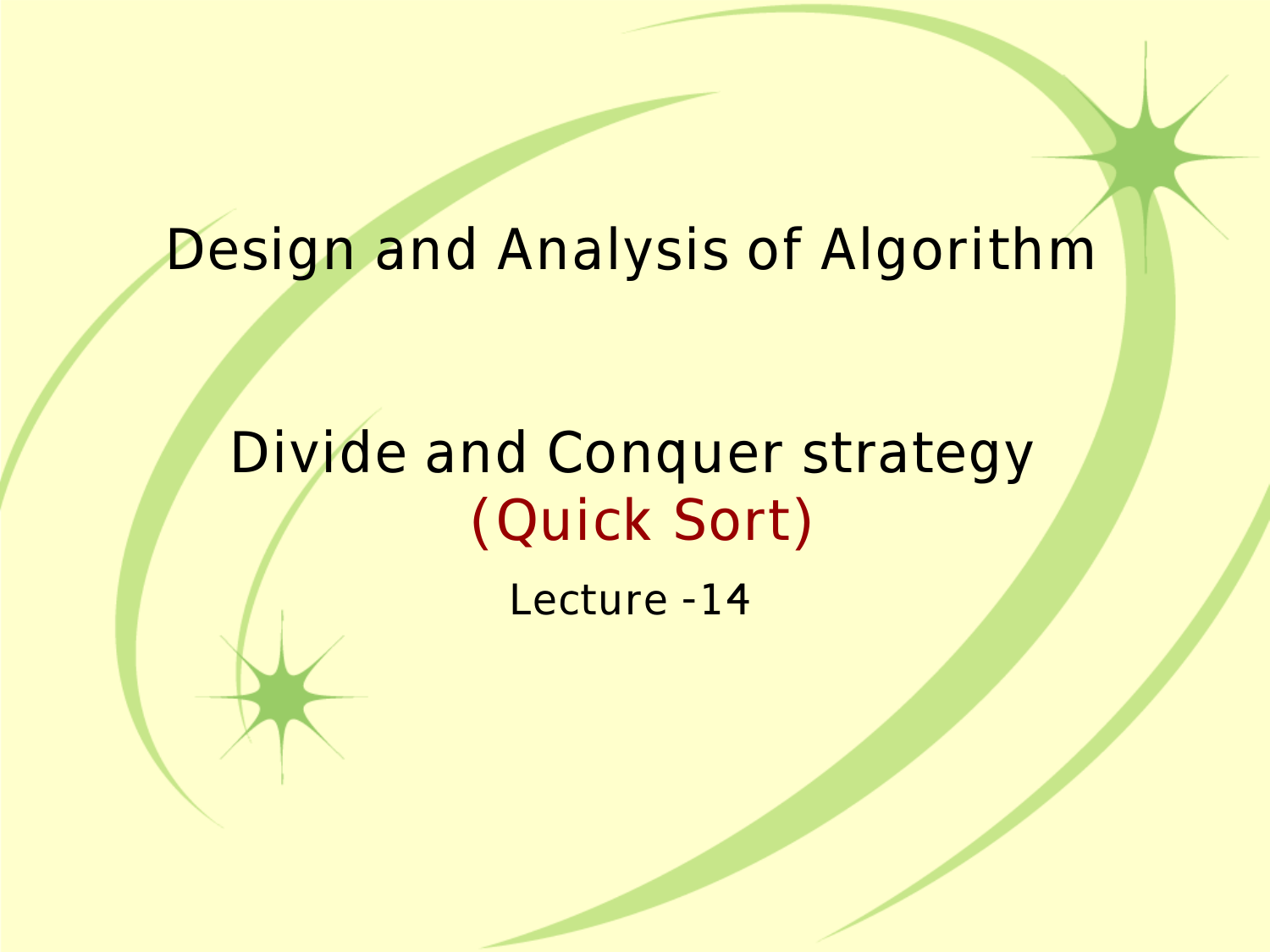

# Design and Analysis of Algorithm Divide and Conquer strategy (Quick Sort)
Lecture -14